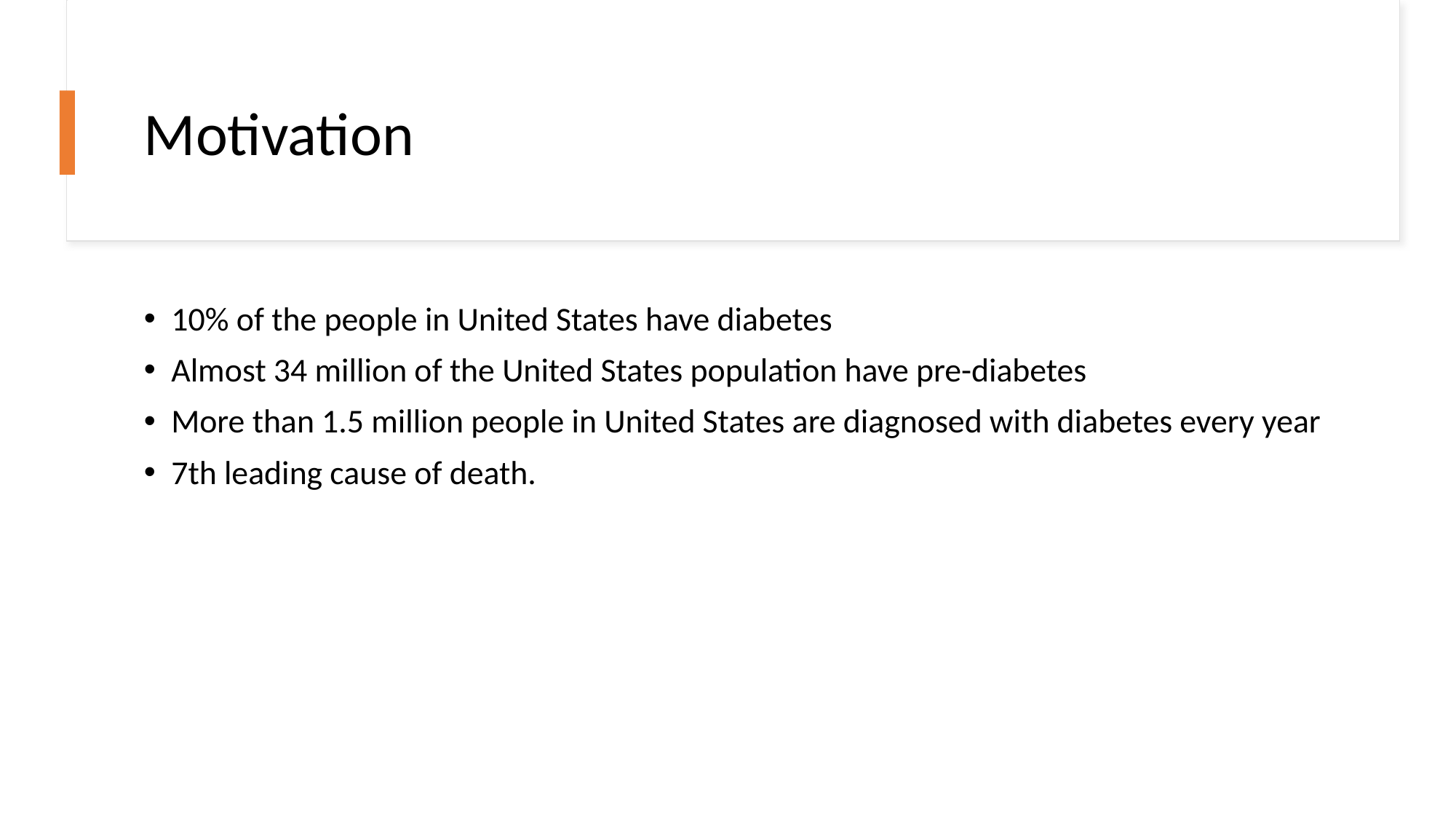

# Motivation

10% of the people in United States have diabetes
Almost 34 million of the United States population have pre-diabetes
More than 1.5 million people in United States are diagnosed with diabetes every year
7th leading cause of death.